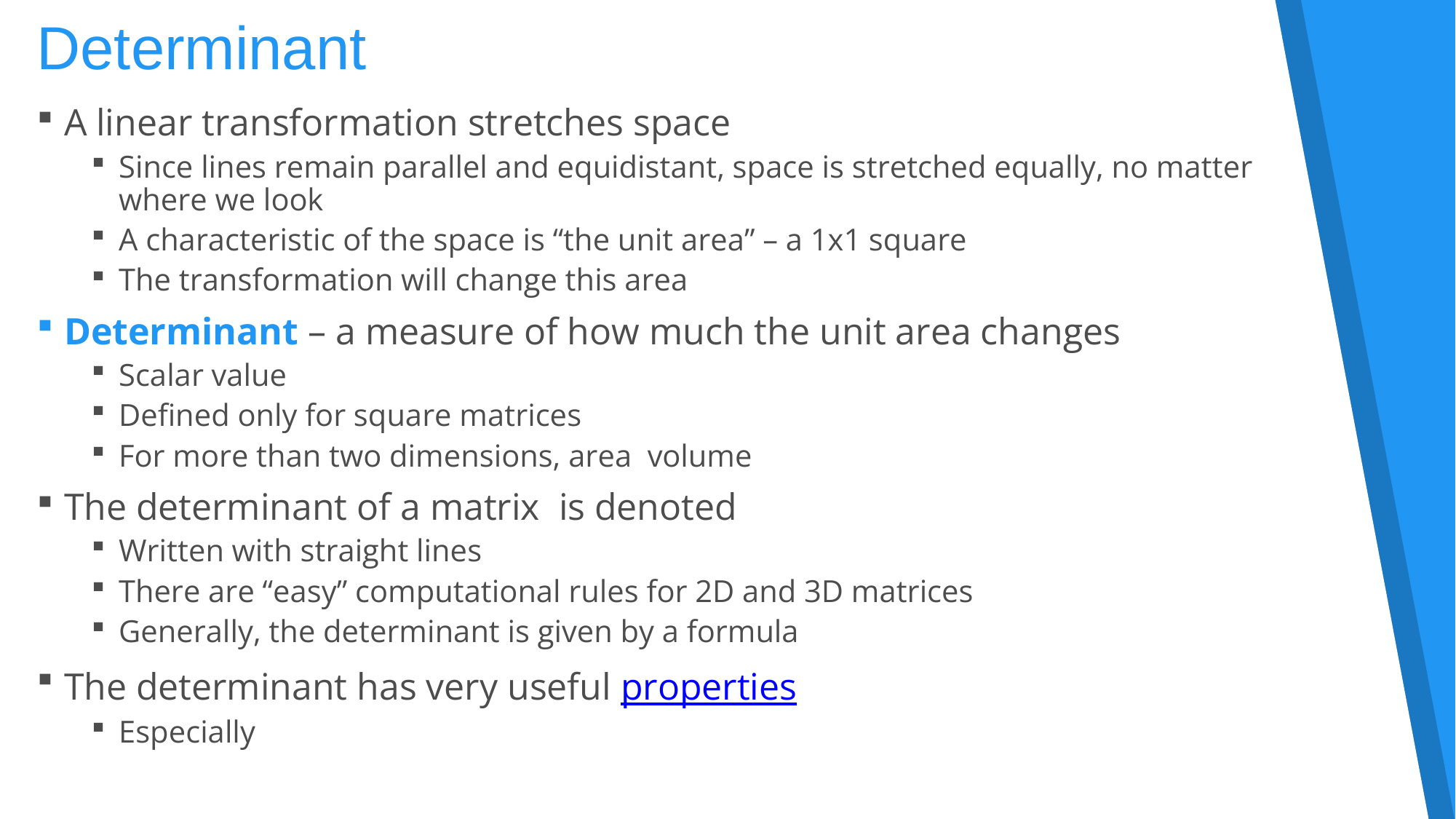

Determinant
A linear transformation stretches space
Since lines remain parallel and equidistant, space is stretched equally, no matter
where we look
A characteristic of the space is “the unit area” – a 1x1 square
The transformation will change this area
Determinant – a measure of how much the unit area changes
Scalar value
Defined only for square matrices
For more than two dimensions, area  volume
The determinant of a matrix  is denoted
Written with straight lines
There are “easy” computational rules for 2D and 3D matrices
Generally, the determinant is given by a formula
The determinant has very useful properties
Especially